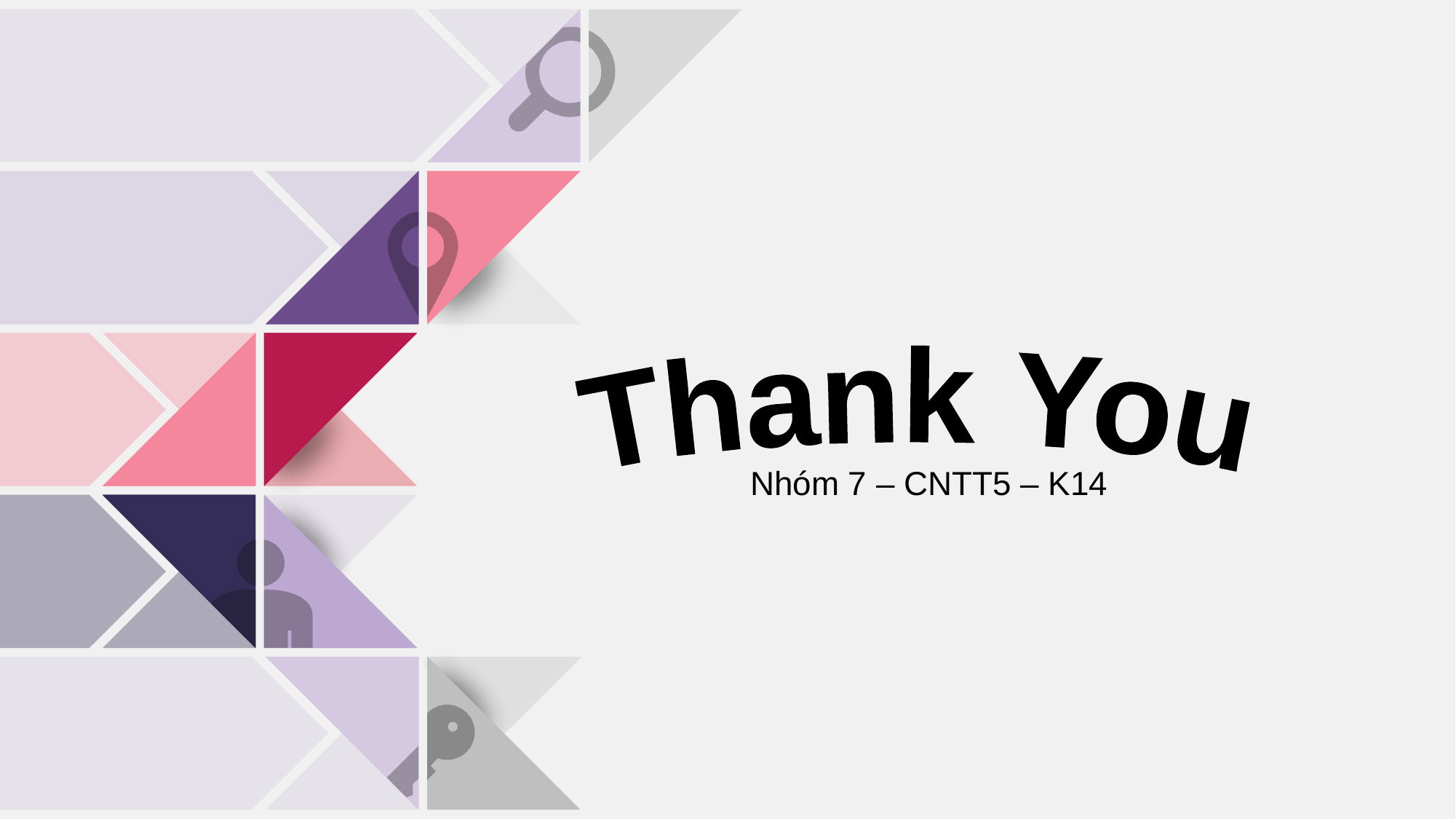

Thank 	You

Nhóm 7 – CNTT5 – K14